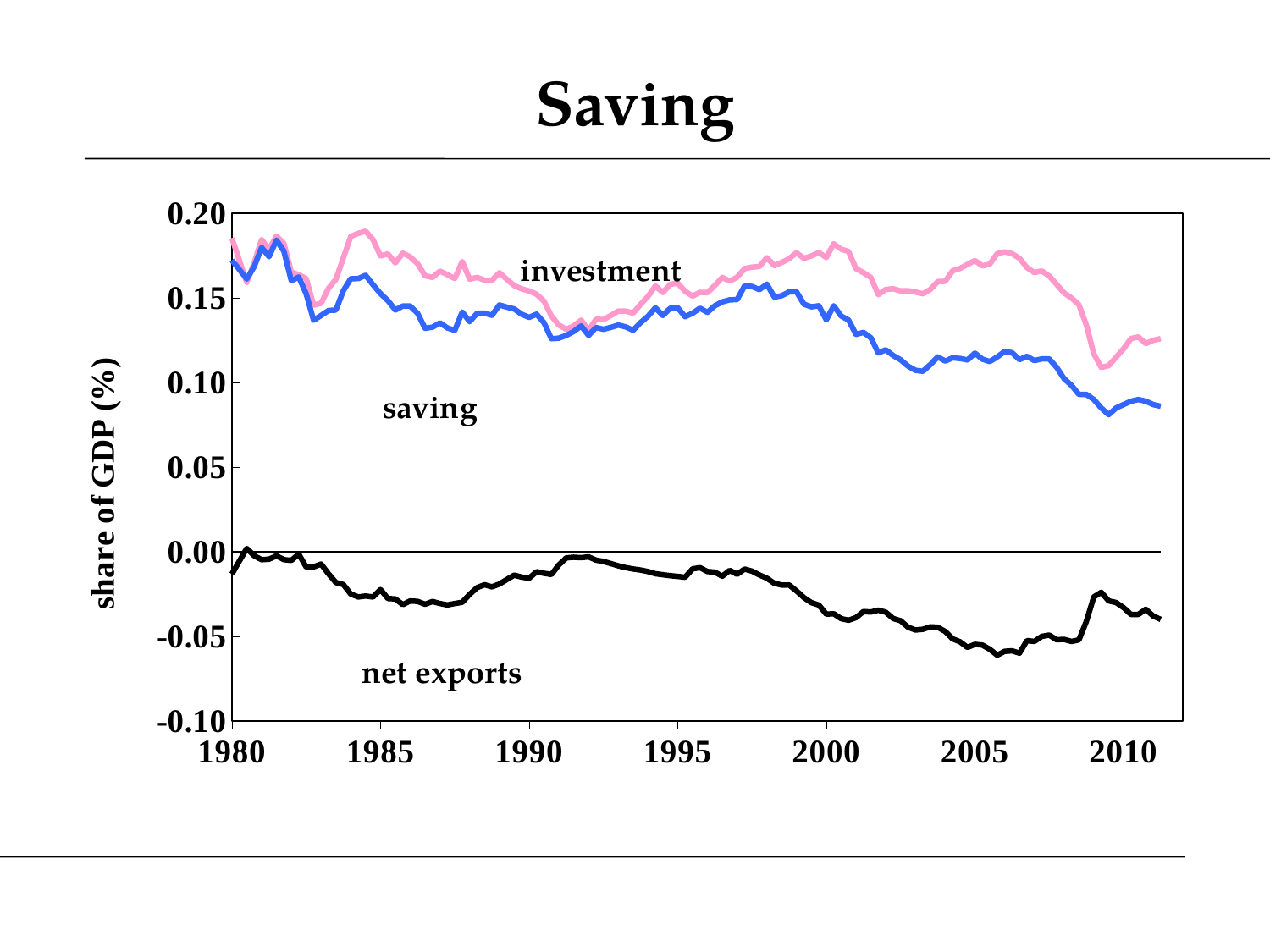

# Saving

### Chart

| Category | S | I | NX |  |
|---|---|---|---|---|
investment
saving
net exports